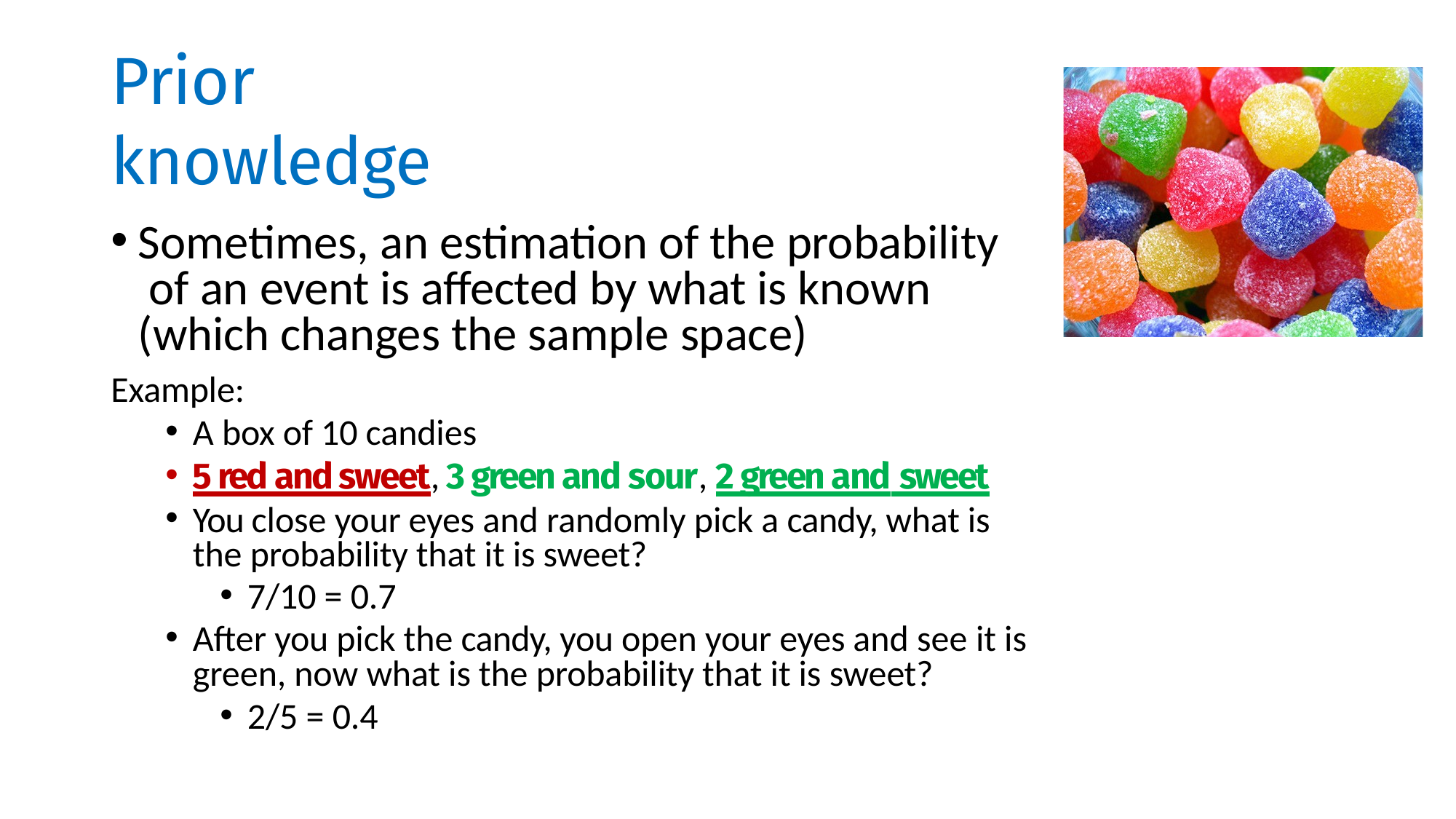

# Prior knowledge

Sometimes, an estimation of the probability  of an event is affected by what is known  (which changes the sample space)
Example:
A box of 10 candies
5 red and sweet, 3 green and sour, 2 green and sweet
You close your eyes and randomly pick a candy, what is  the probability that it is sweet?
7/10 = 0.7
After you pick the candy, you open your eyes and see it is  green, now what is the probability that it is sweet?
2/5 = 0.4